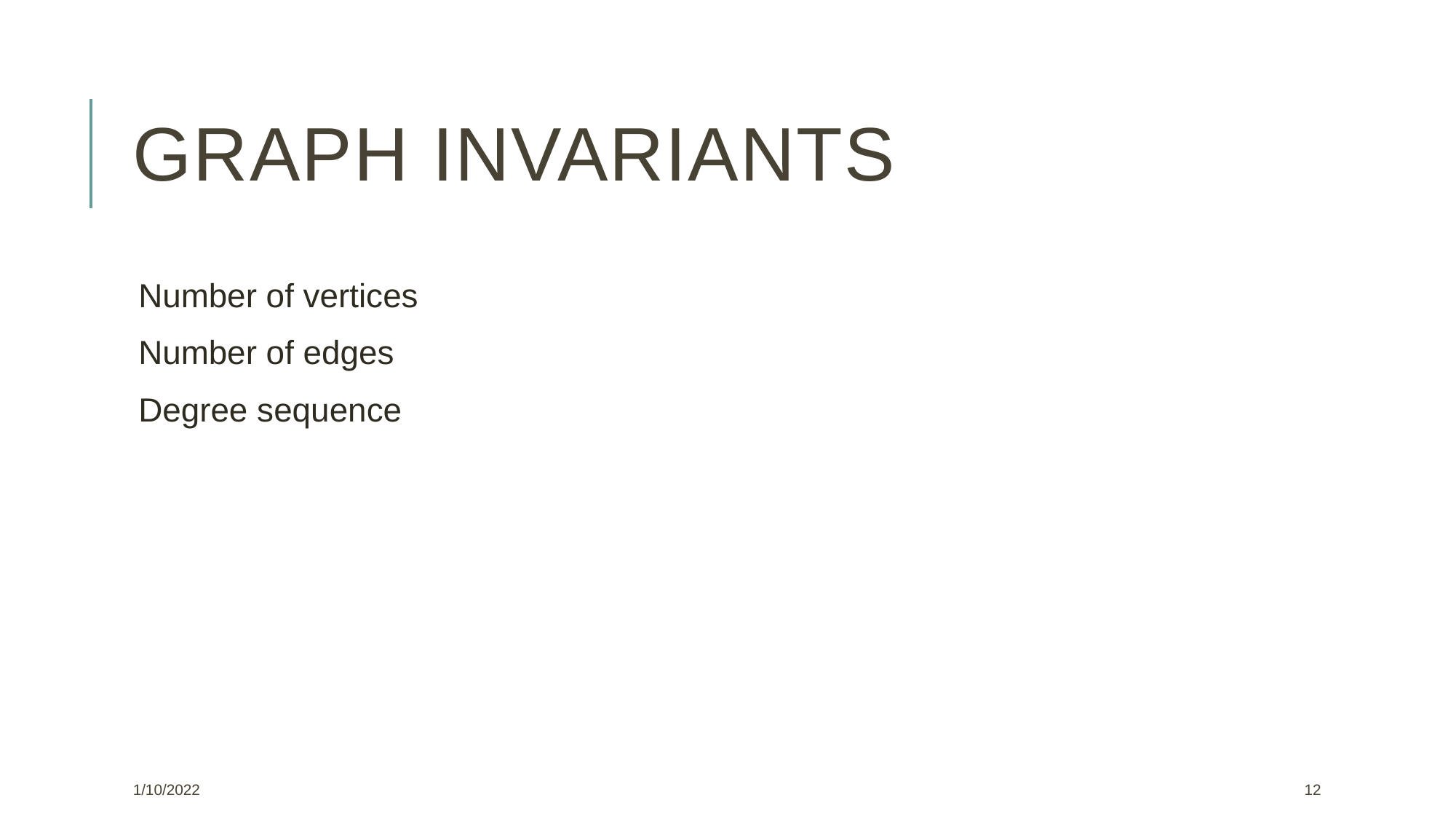

# Graph invariants
Number of vertices
Number of edges
Degree sequence
1/10/2022
12